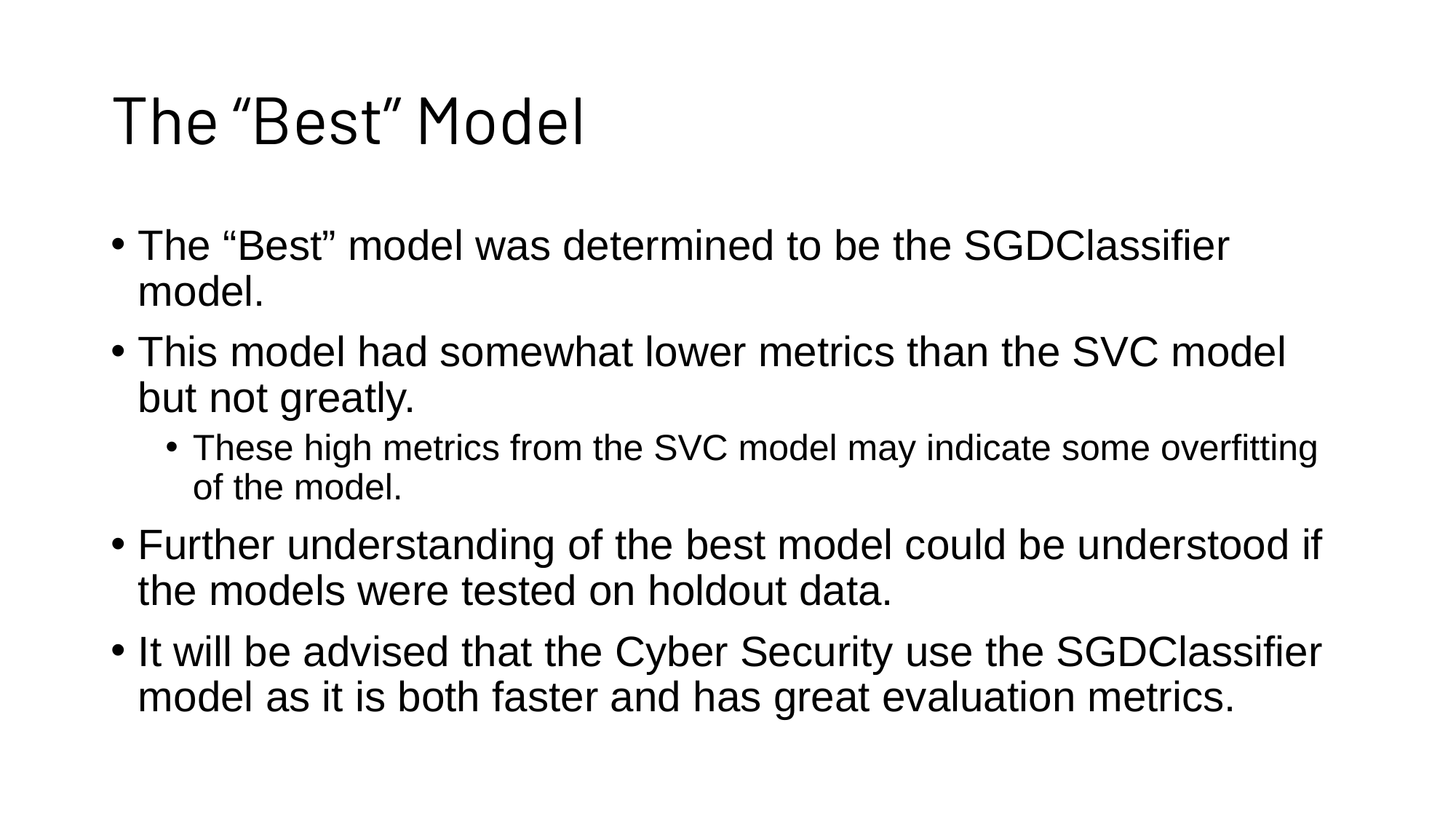

# The “Best” Model
The “Best” model was determined to be the SGDClassifier model.
This model had somewhat lower metrics than the SVC model but not greatly.
These high metrics from the SVC model may indicate some overfitting of the model.
Further understanding of the best model could be understood if the models were tested on holdout data.
It will be advised that the Cyber Security use the SGDClassifier model as it is both faster and has great evaluation metrics.